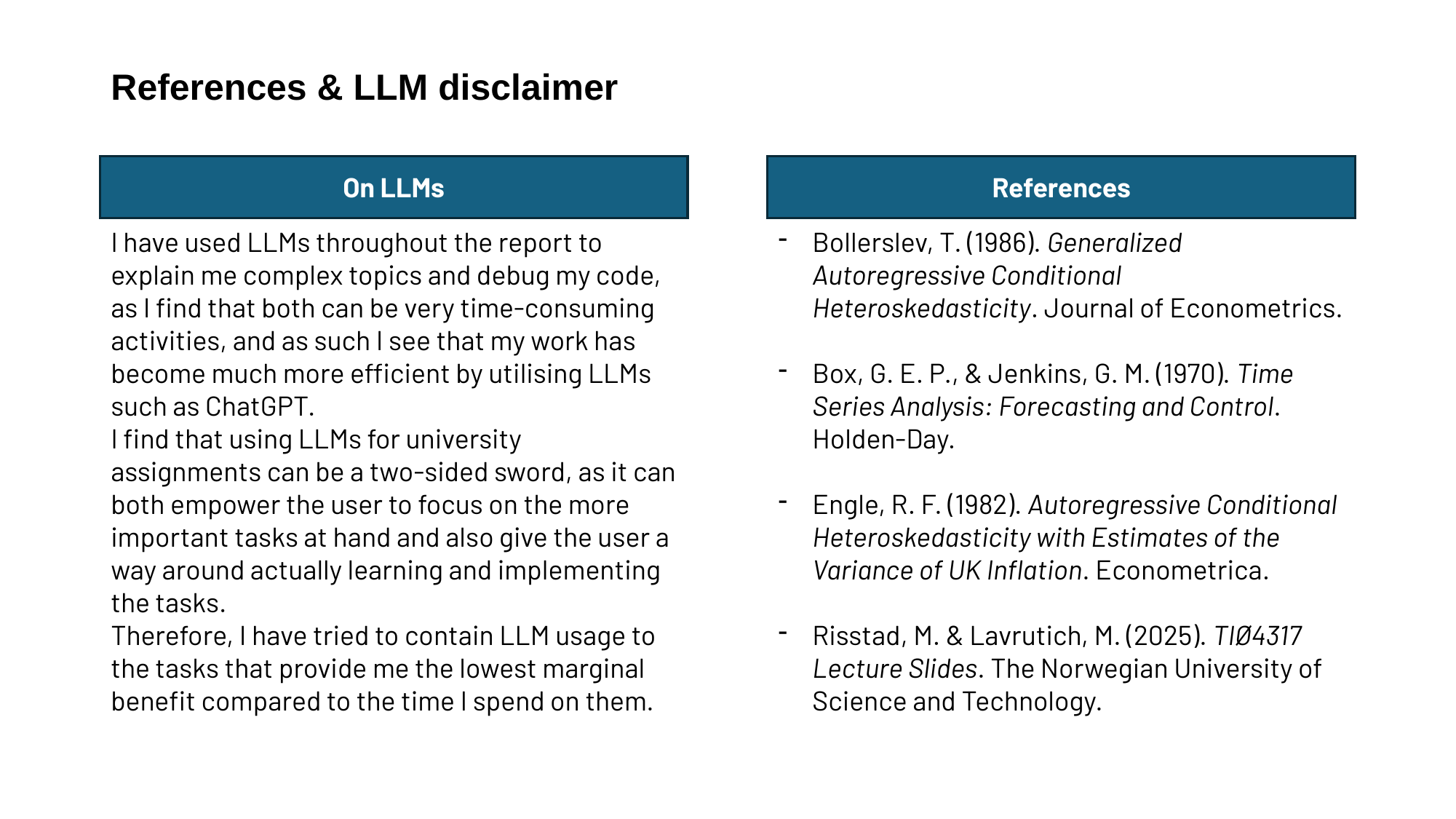

# References & LLM disclaimer
On LLMs
References
I have used LLMs throughout the report to explain me complex topics and debug my code, as I find that both can be very time-consuming activities, and as such I see that my work has become much more efficient by utilising LLMs such as ChatGPT.
I find that using LLMs for university assignments can be a two-sided sword, as it can both empower the user to focus on the more important tasks at hand and also give the user a way around actually learning and implementing the tasks.
Therefore, I have tried to contain LLM usage to the tasks that provide me the lowest marginal benefit compared to the time I spend on them.
Bollerslev, T. (1986). Generalized Autoregressive Conditional Heteroskedasticity. Journal of Econometrics.

Box, G. E. P., & Jenkins, G. M. (1970). Time Series Analysis: Forecasting and Control. Holden-Day.

Engle, R. F. (1982). Autoregressive Conditional Heteroskedasticity with Estimates of the Variance of UK Inflation. Econometrica.

Risstad, M. & Lavrutich, M. (2025). TIØ4317 Lecture Slides. The Norwegian University of Science and Technology.